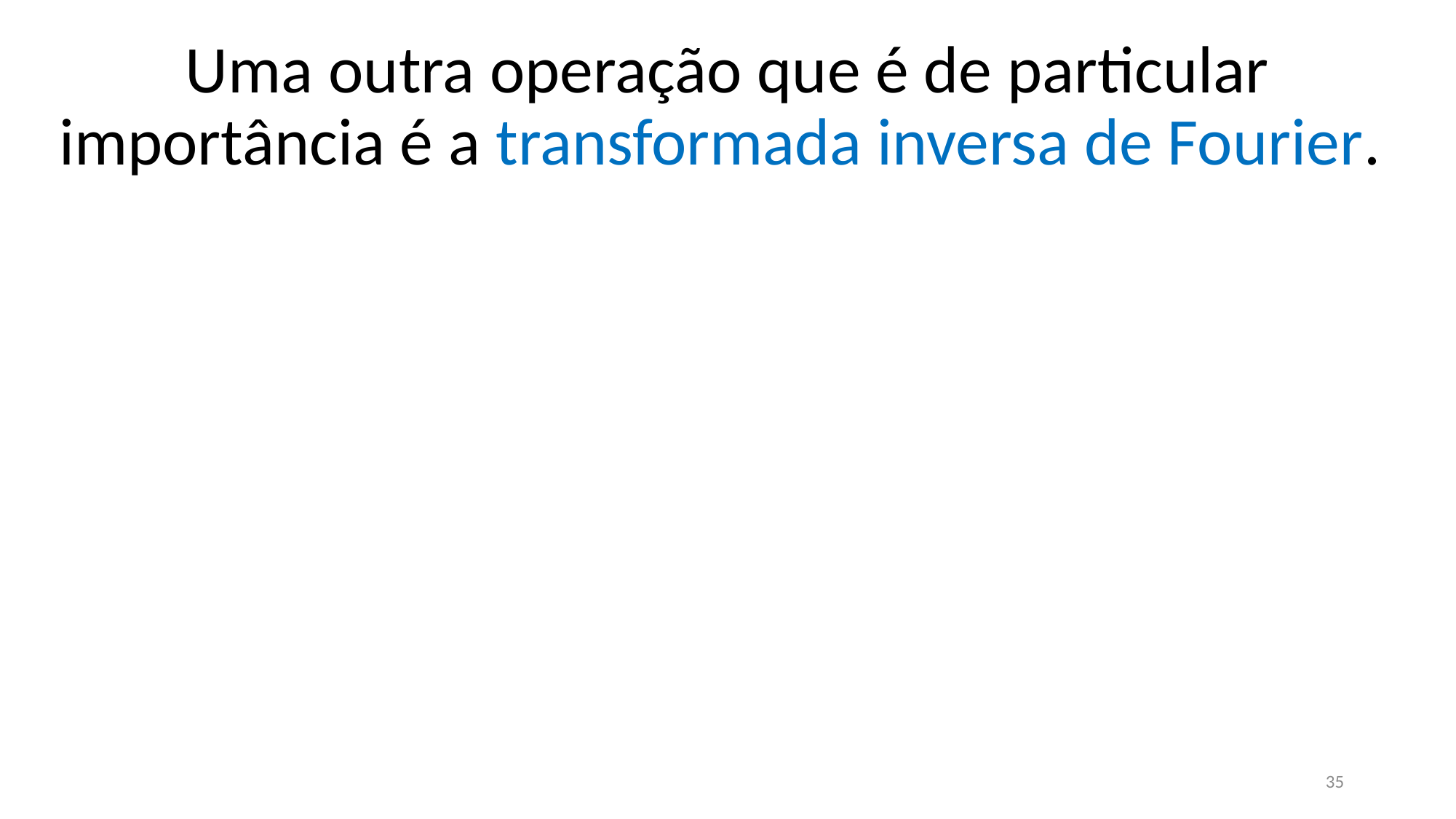

Uma outra operação que é de particular importância é a transformada inversa de Fourier.
35